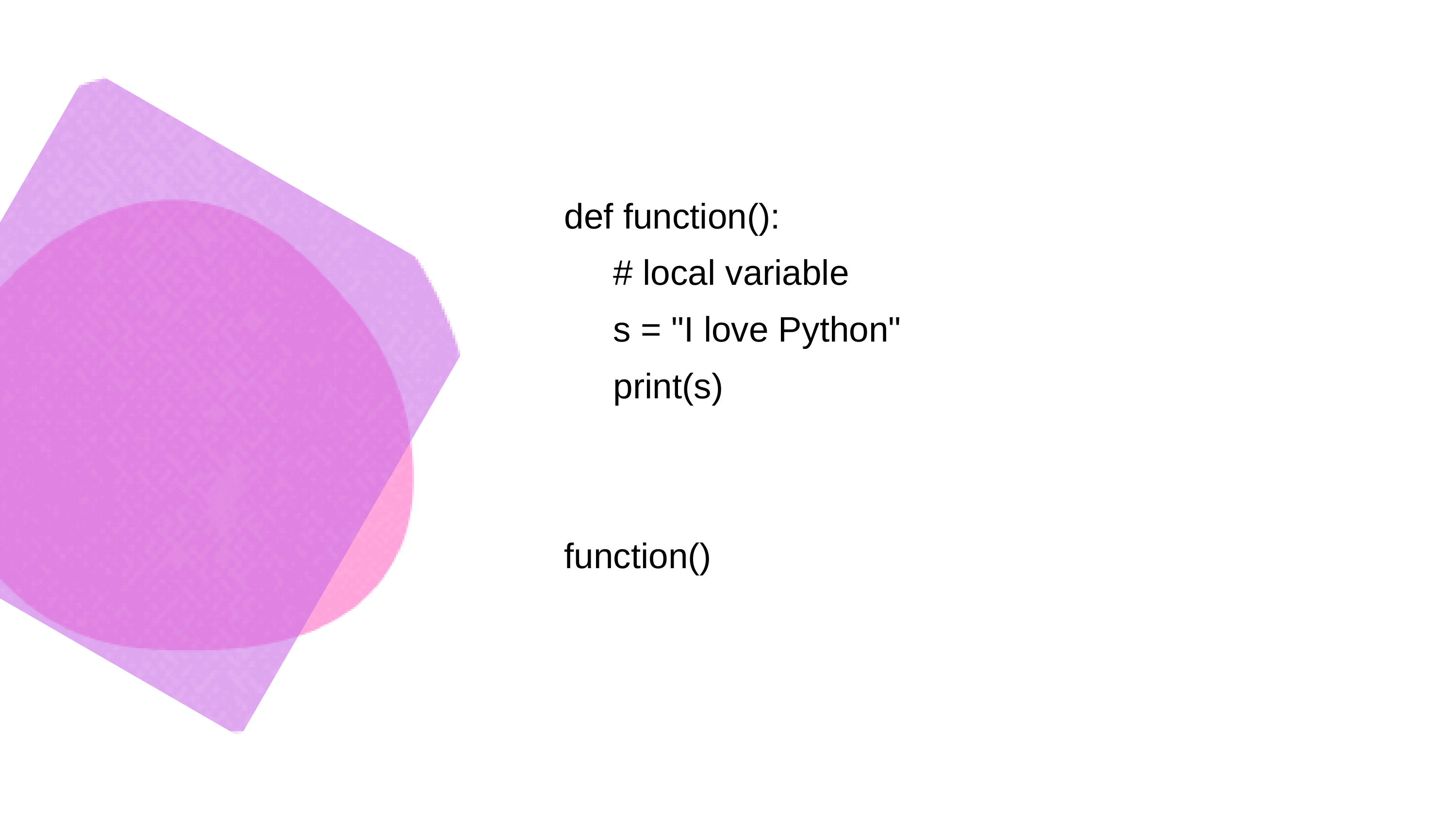

def function():
     # local variable
     s = "I love Python"
     print(s)

function()